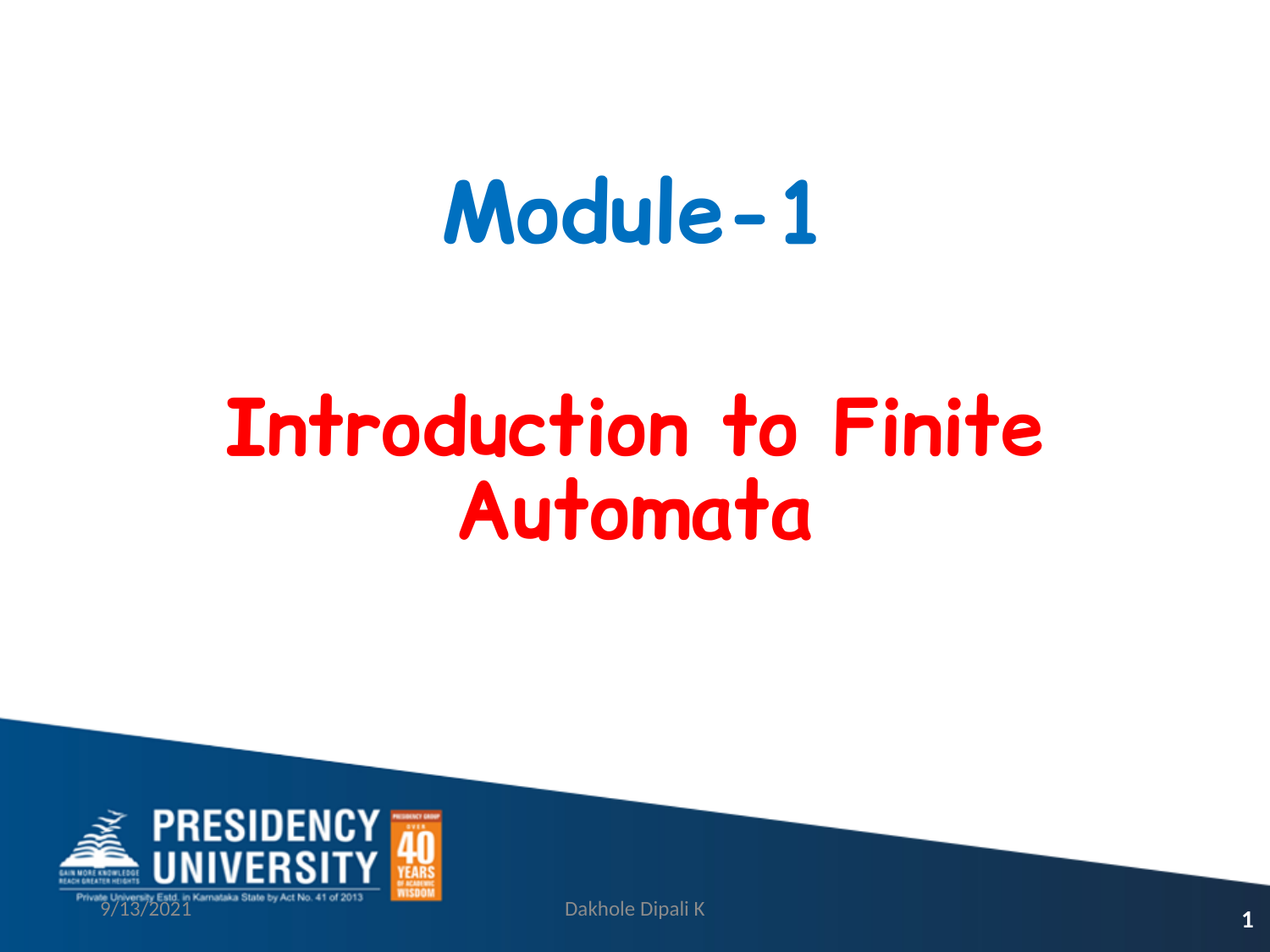

Module-1

Introduction to Finite Automata
9/13/2021
Dakhole Dipali K
1